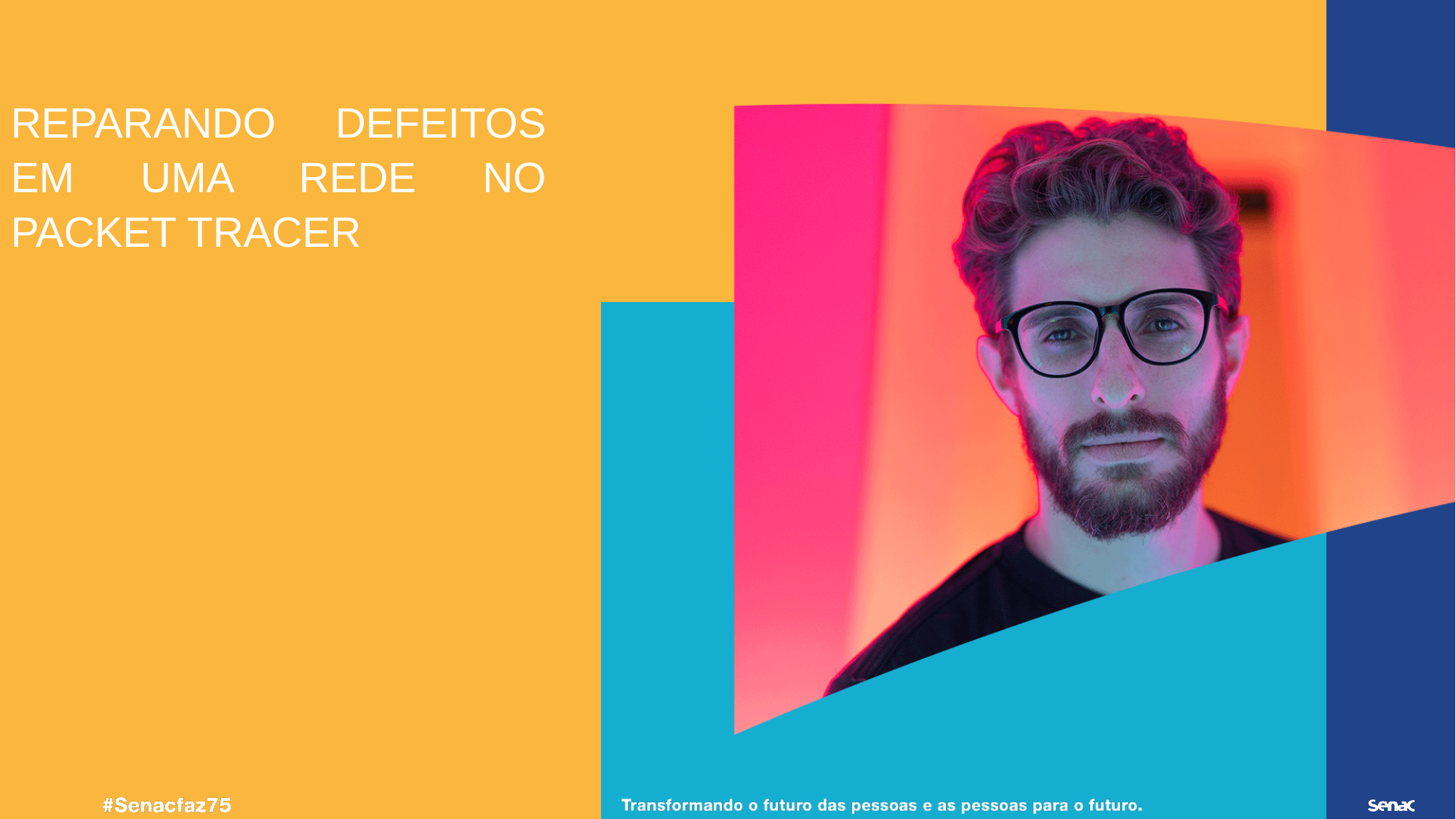

REPARANDO DEFEITOS EM UMA REDE NO PACKET TRACER